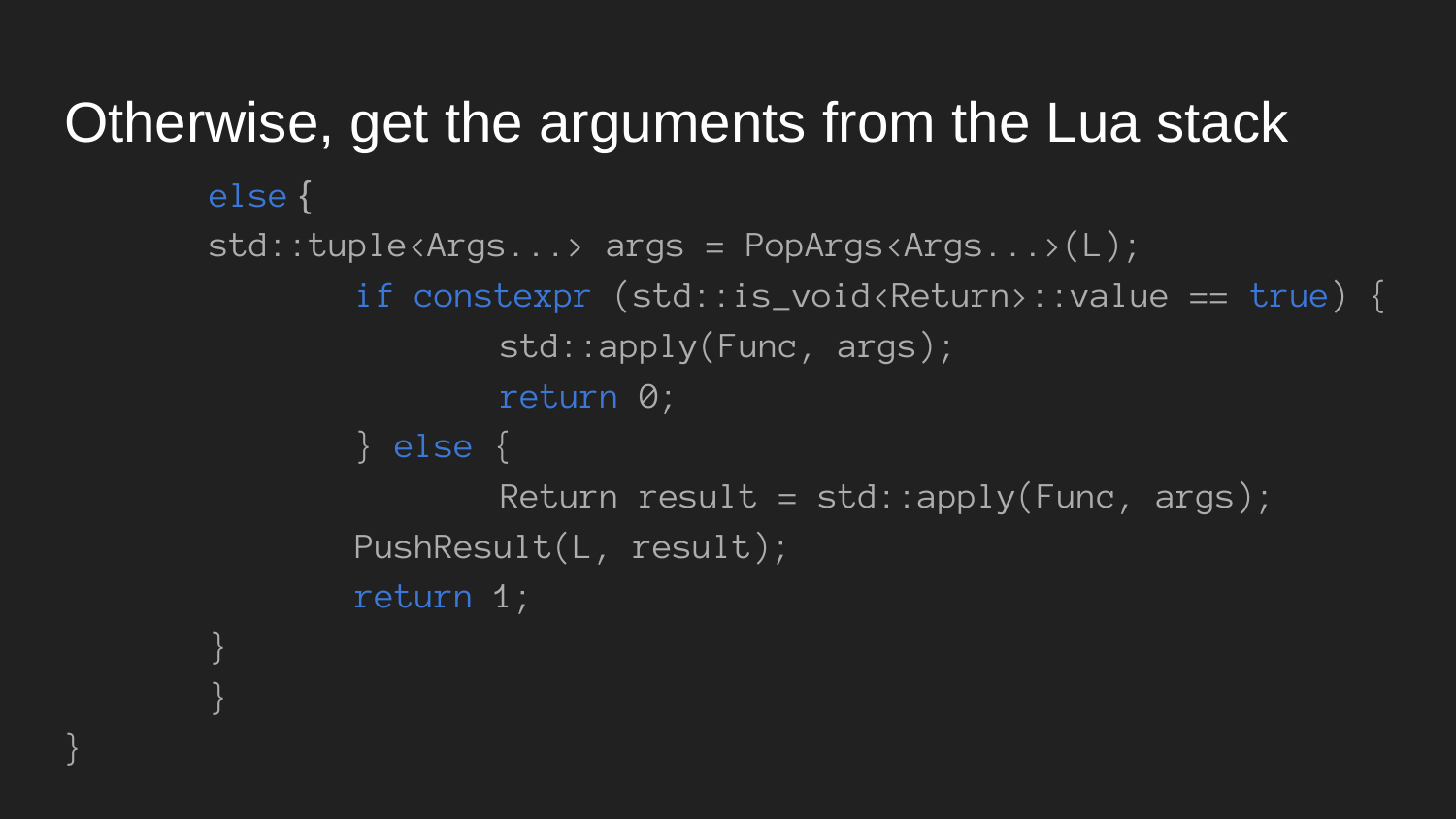

# Otherwise, get the arguments from the Lua stack
	else {
	std::tuple<Args...> args = PopArgs<Args...>(L);
		if constexpr (std::is_void<Return>::value == true) {
			std::apply(Func, args);
			return 0;
		} else {
			Return result = std::apply(Func, args);
		PushResult(L, result);
		return 1;
}
	}
}